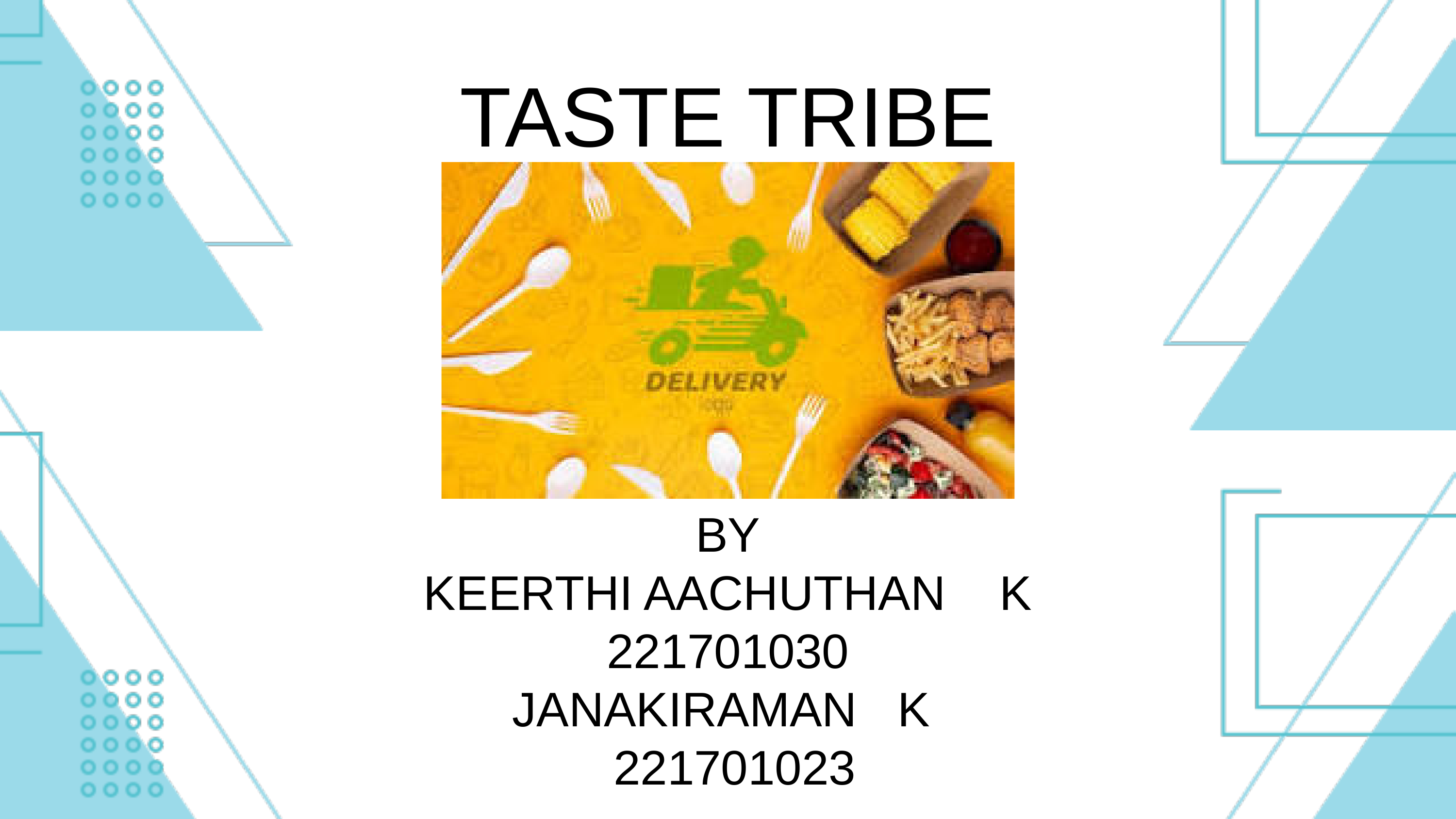

TASTE TRIBE

BY
KEERTHI AACHUTHAN    K 221701030
JANAKIRAMAN   K
 221701023